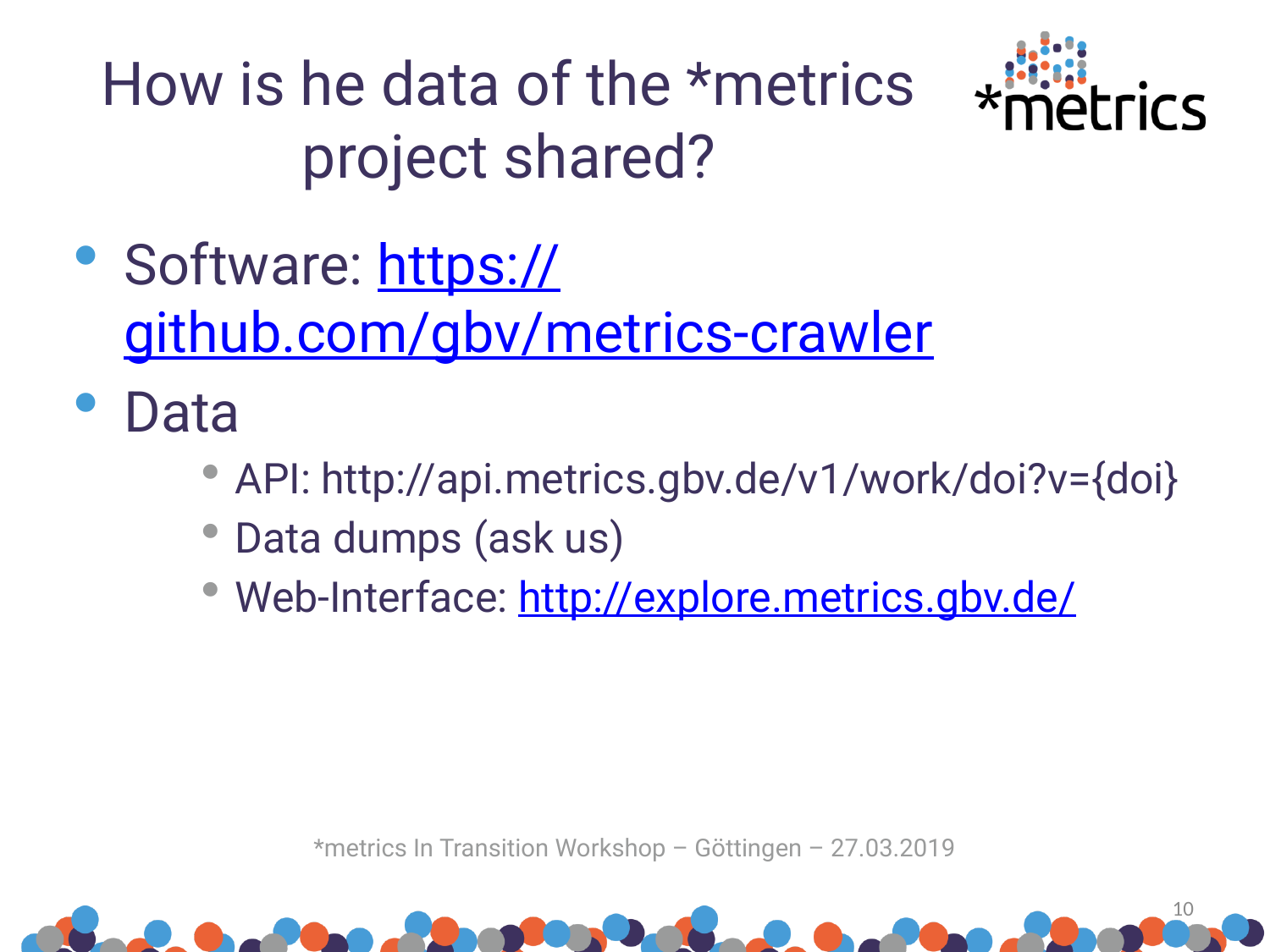

# How is he data of the *metrics project shared?
Software: https://github.com/gbv/metrics-crawler
Data
API: http://api.metrics.gbv.de/v1/work/doi?v={doi}
Data dumps (ask us)
Web-Interface: http://explore.metrics.gbv.de/

*metrics In Transition Workshop – Göttingen – 27.03.2019
10